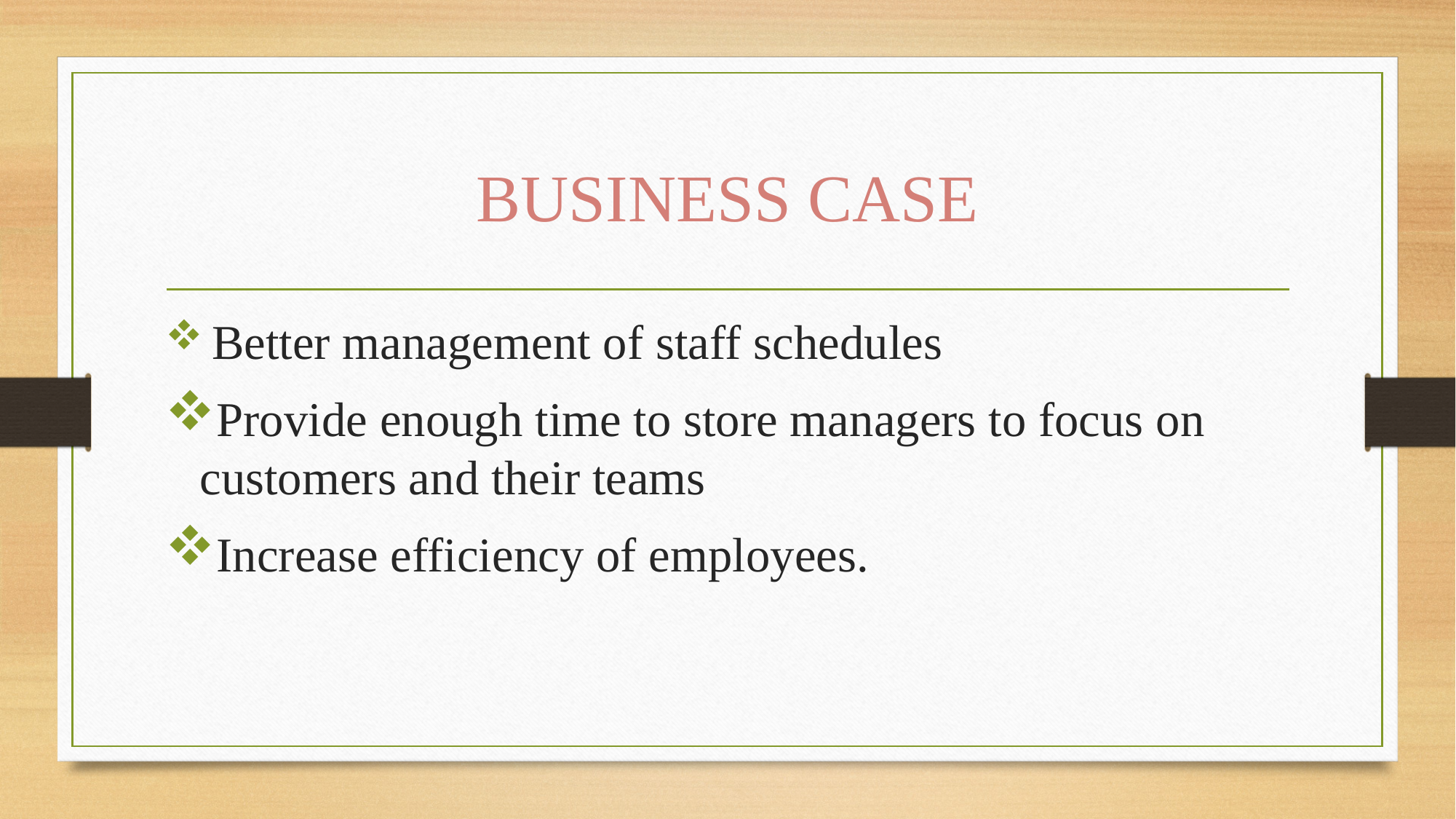

# BUSINESS CASE
 Better management of staff schedules
Provide enough time to store managers to focus on customers and their teams
Increase efficiency of employees.